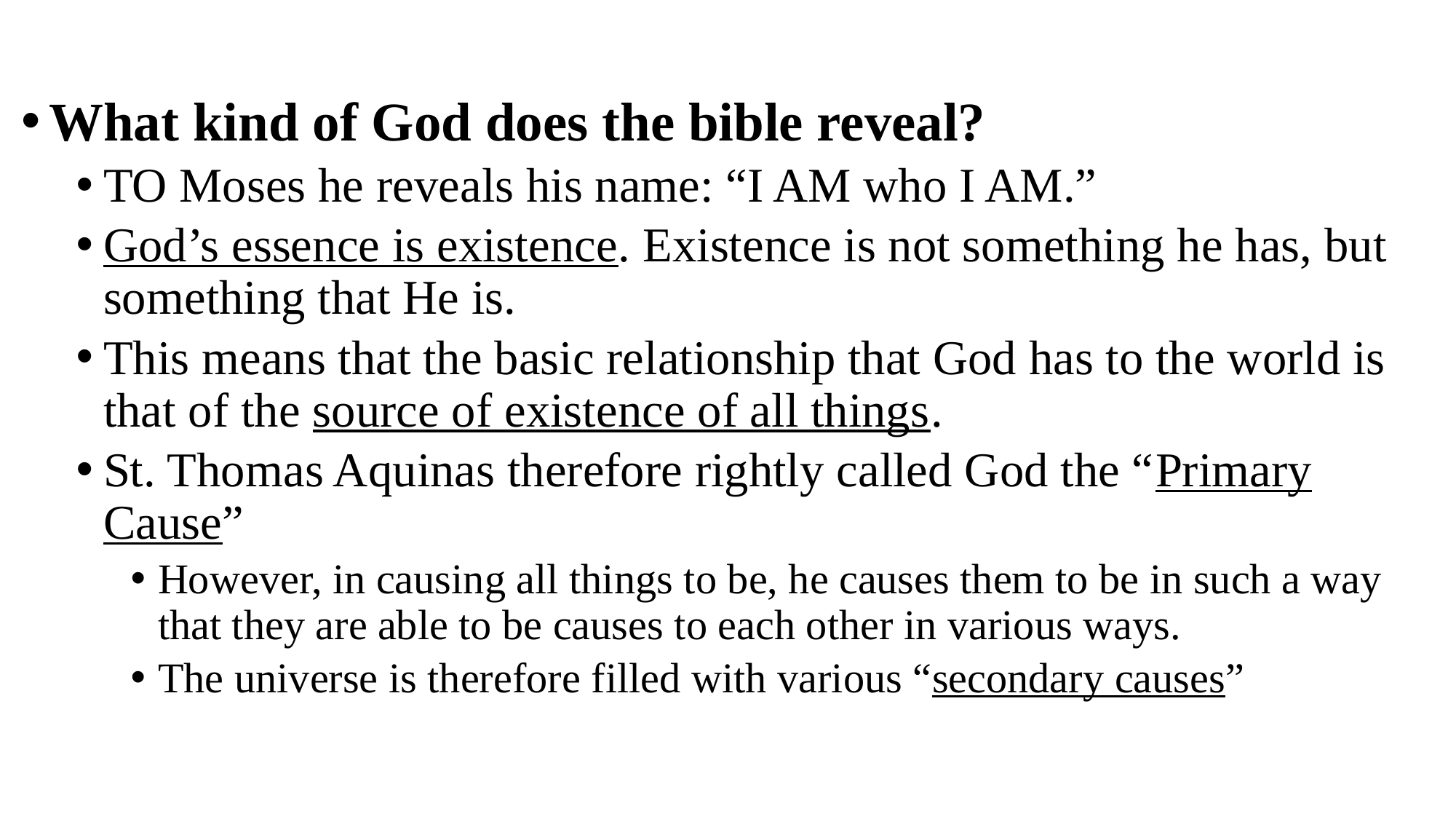

What kind of God does the bible reveal?
TO Moses he reveals his name: “I AM who I AM.”
God’s essence is existence. Existence is not something he has, but something that He is.
This means that the basic relationship that God has to the world is that of the source of existence of all things.
St. Thomas Aquinas therefore rightly called God the “Primary Cause”
However, in causing all things to be, he causes them to be in such a way  that they are able to be causes to each other in various ways.
The universe is therefore filled with various “secondary causes”